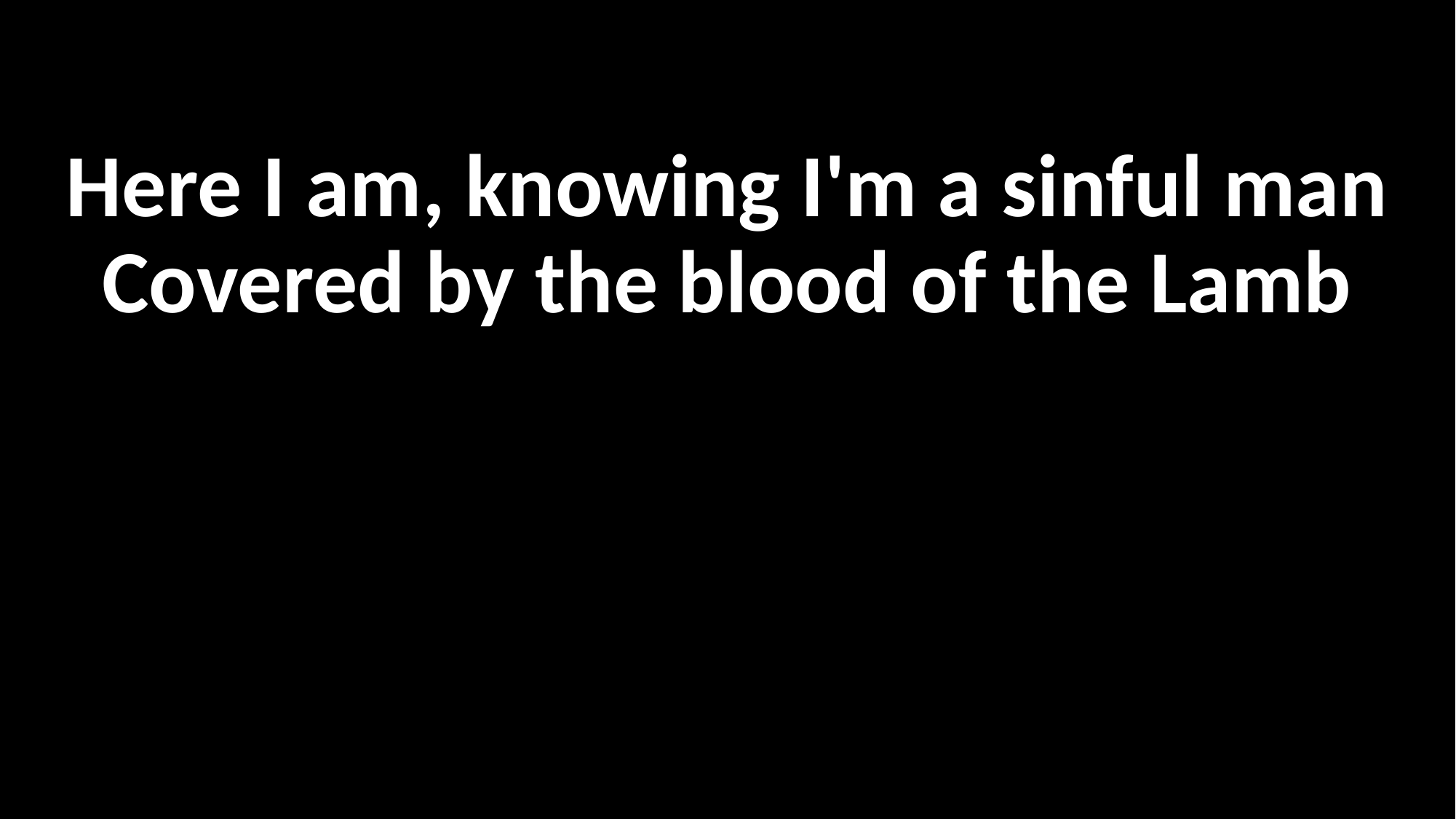

Here I am, knowing I'm a sinful man
Covered by the blood of the Lamb